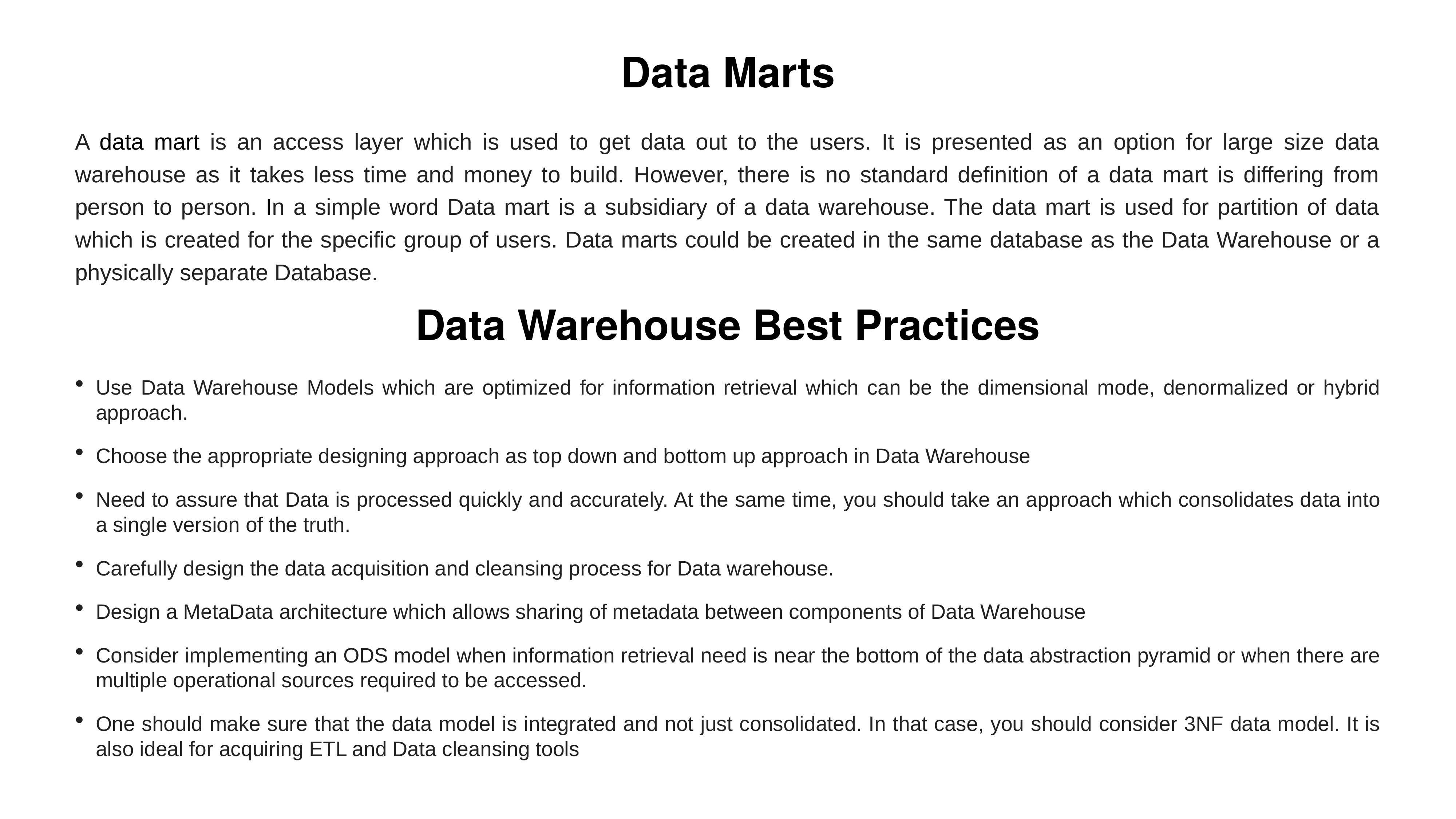

Data Marts
A data mart is an access layer which is used to get data out to the users. It is presented as an option for large size data warehouse as it takes less time and money to build. However, there is no standard definition of a data mart is differing from person to person. In a simple word Data mart is a subsidiary of a data warehouse. The data mart is used for partition of data which is created for the specific group of users. Data marts could be created in the same database as the Data Warehouse or a physically separate Database.
Data Warehouse Best Practices
Use Data Warehouse Models which are optimized for information retrieval which can be the dimensional mode, denormalized or hybrid approach.
Choose the appropriate designing approach as top down and bottom up approach in Data Warehouse
Need to assure that Data is processed quickly and accurately. At the same time, you should take an approach which consolidates data into a single version of the truth.
Carefully design the data acquisition and cleansing process for Data warehouse.
Design a MetaData architecture which allows sharing of metadata between components of Data Warehouse
Consider implementing an ODS model when information retrieval need is near the bottom of the data abstraction pyramid or when there are multiple operational sources required to be accessed.
One should make sure that the data model is integrated and not just consolidated. In that case, you should consider 3NF data model. It is also ideal for acquiring ETL and Data cleansing tools